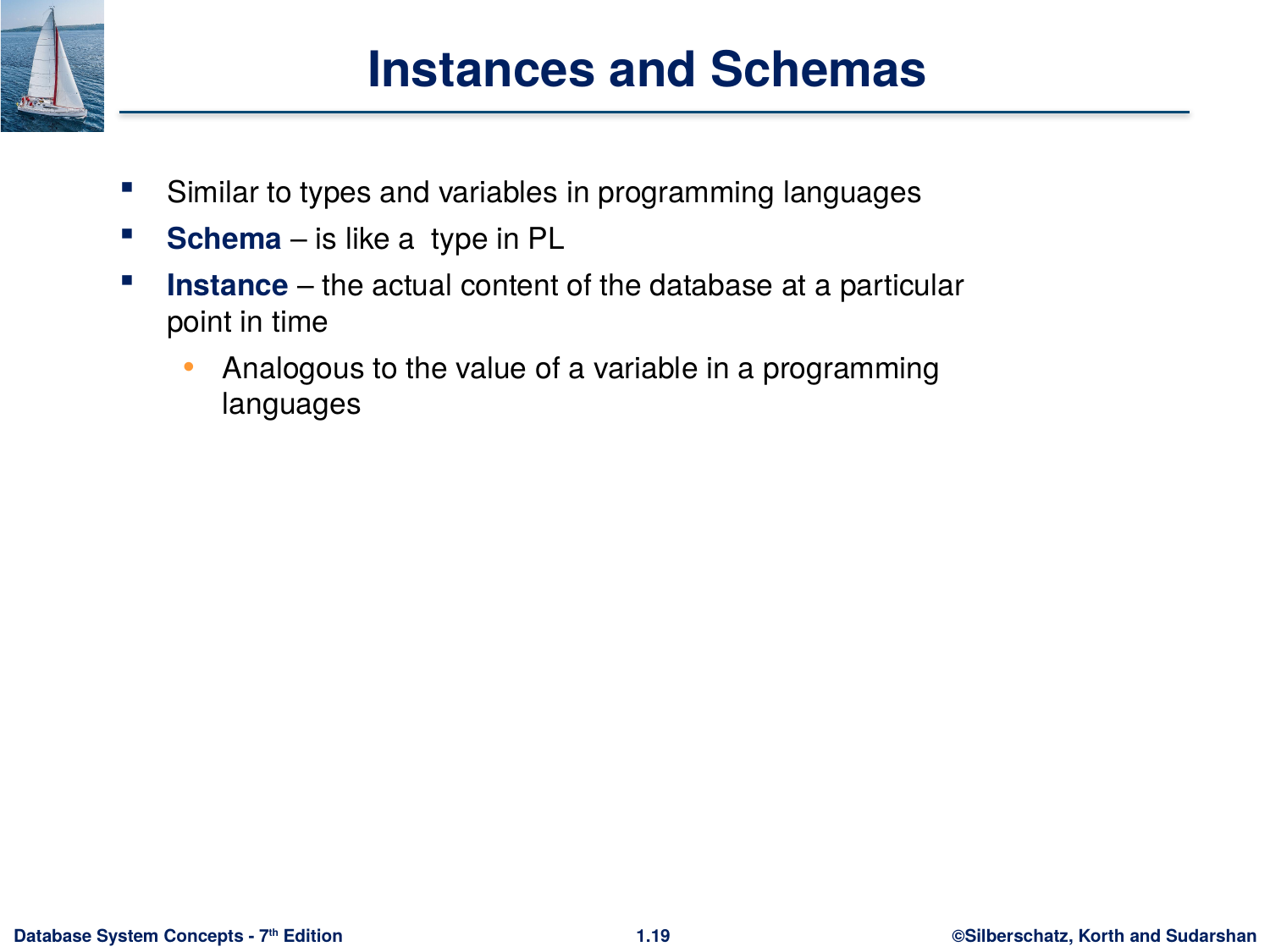

# Instances and Schemas
Similar to types and variables in programming languages
Schema – is like a  type in PL
Instance – the actual content of the database at a particular point in time
Analogous to the value of a variable in a programming languages